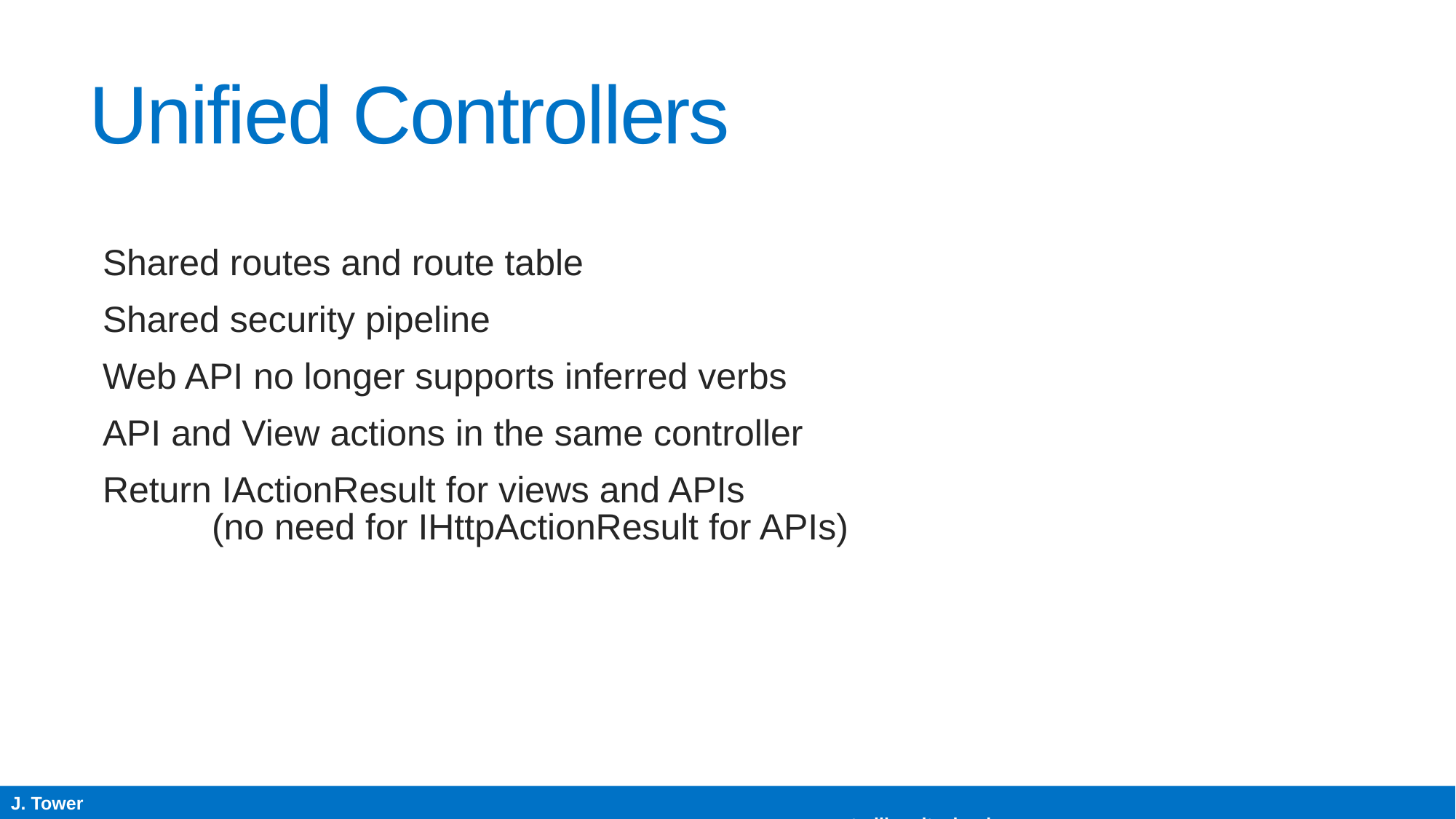

# Unified Controllers
Shared routes and route table
Shared security pipeline
Web API no longer supports inferred verbs
API and View actions in the same controller
Return IActionResult for views and APIs
	(no need for IHttpActionResult for APIs)